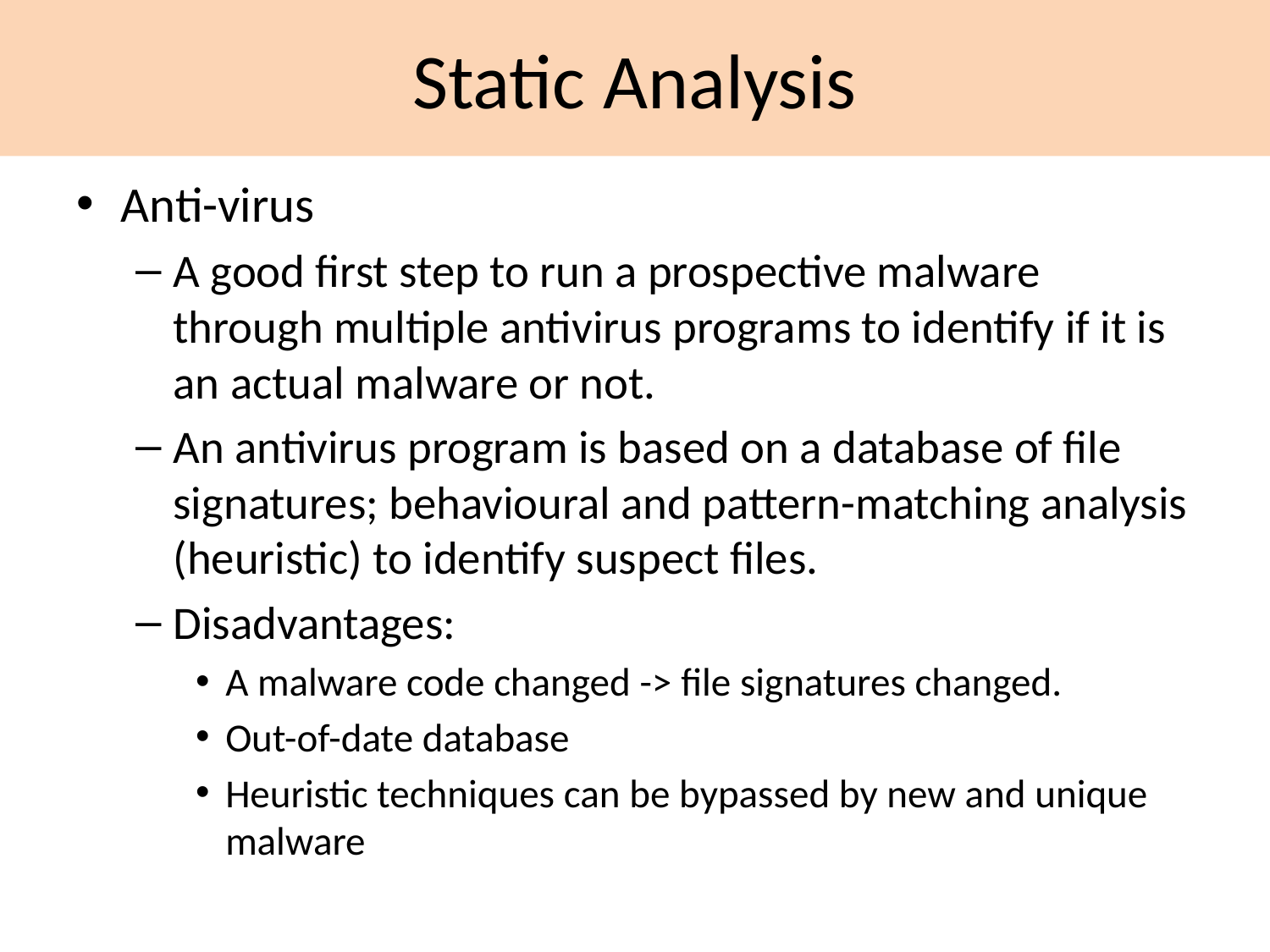

# Static Analysis
Anti-virus
A good first step to run a prospective malware through multiple antivirus programs to identify if it is an actual malware or not.
An antivirus program is based on a database of file signatures; behavioural and pattern-matching analysis (heuristic) to identify suspect files.
Disadvantages:
A malware code changed -> file signatures changed.
Out-of-date database
Heuristic techniques can be bypassed by new and unique malware